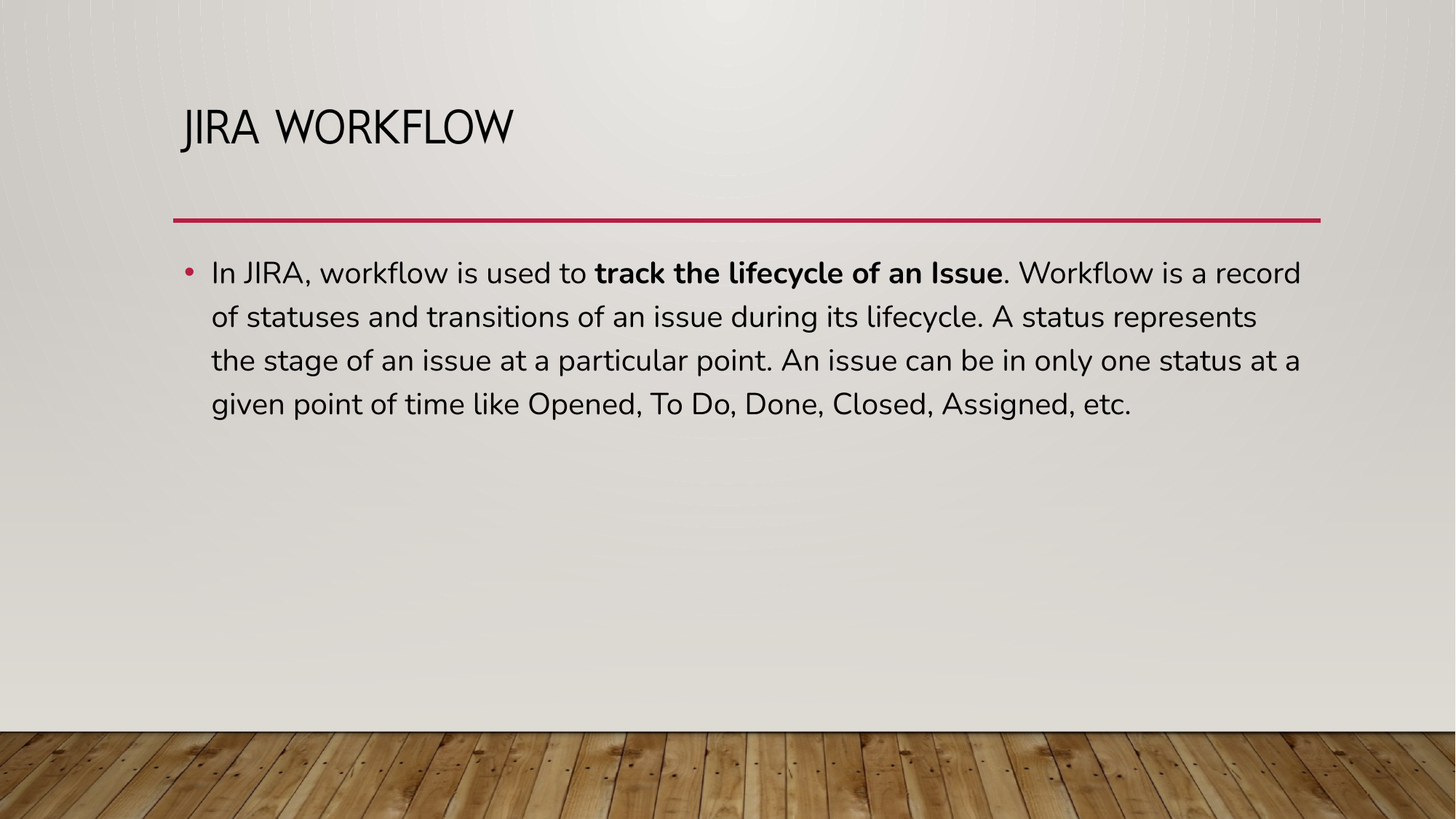

# JIRA WORKFLOW
In JIRA, workflow is used to track the lifecycle of an Issue. Workflow is a record of statuses and transitions of an issue during its lifecycle. A status represents the stage of an issue at a particular point. An issue can be in only one status at a given point of time like Opened, To Do, Done, Closed, Assigned, etc.